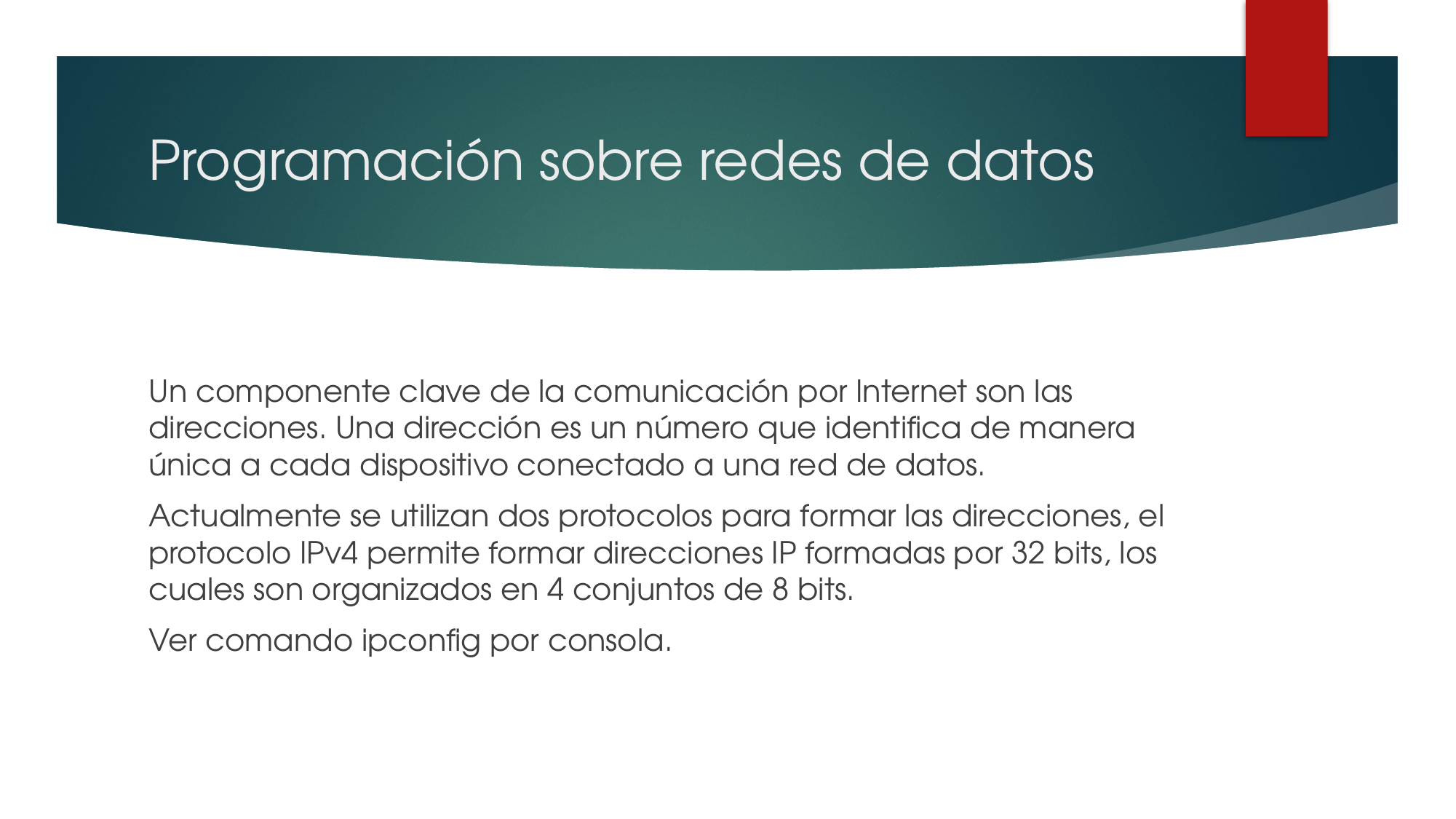

# Programación sobre redes de datos
Un componente clave de la comunicación por Internet son las direcciones. Una dirección es un número que identifica de manera única a cada dispositivo conectado a una red de datos.
Actualmente se utilizan dos protocolos para formar las direcciones, el protocolo IPv4 permite formar direcciones IP formadas por 32 bits, los cuales son organizados en 4 conjuntos de 8 bits.
Ver comando ipconfig por consola.